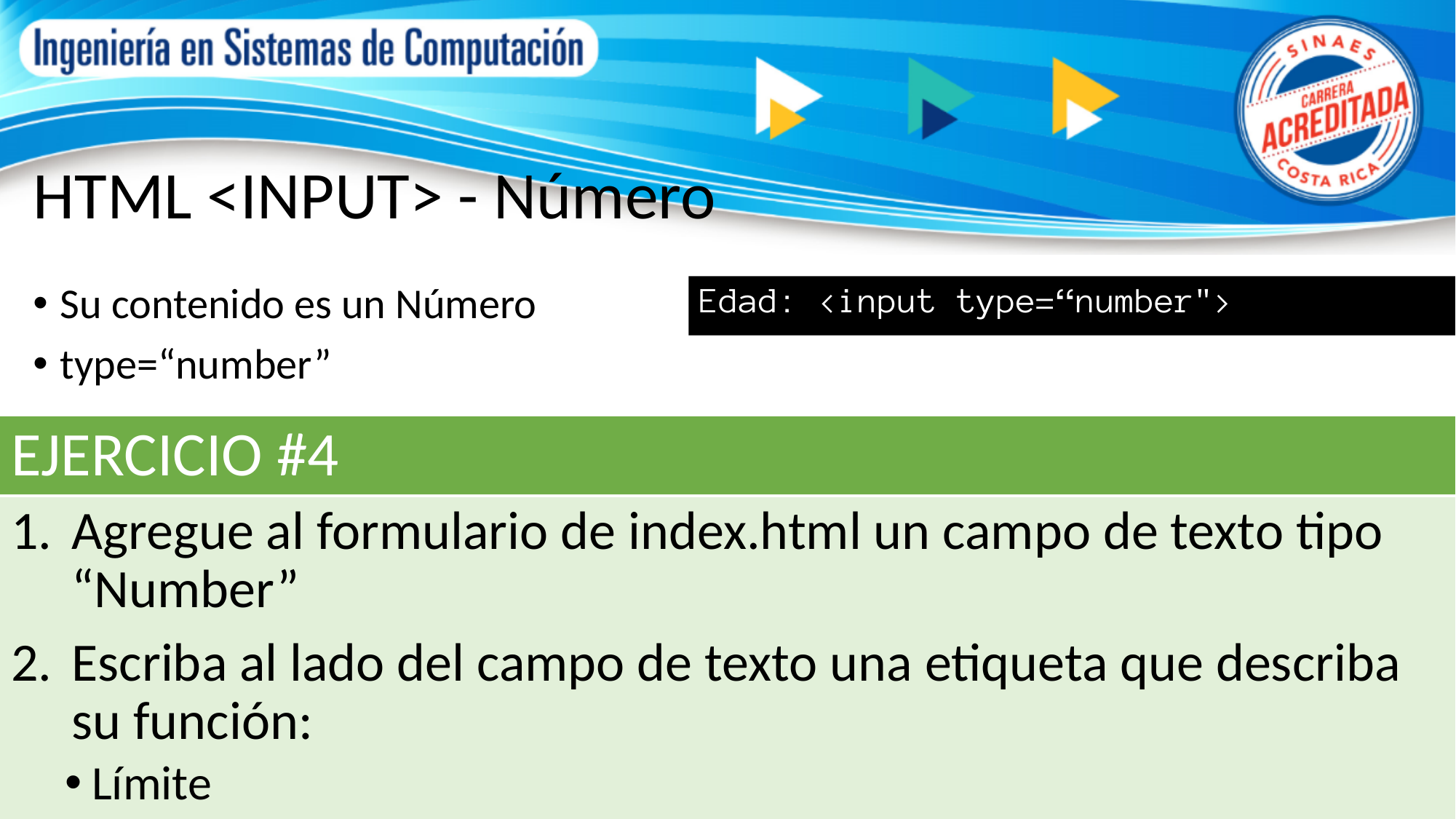

# HTML <INPUT> - Número
Su contenido es un Número
type=“number”

Edad: <input type=“number">
EJERCICIO #4
Agregue al formulario de index.html un campo de texto tipo “Number”
Escriba al lado del campo de texto una etiqueta que describa su función:
Límite